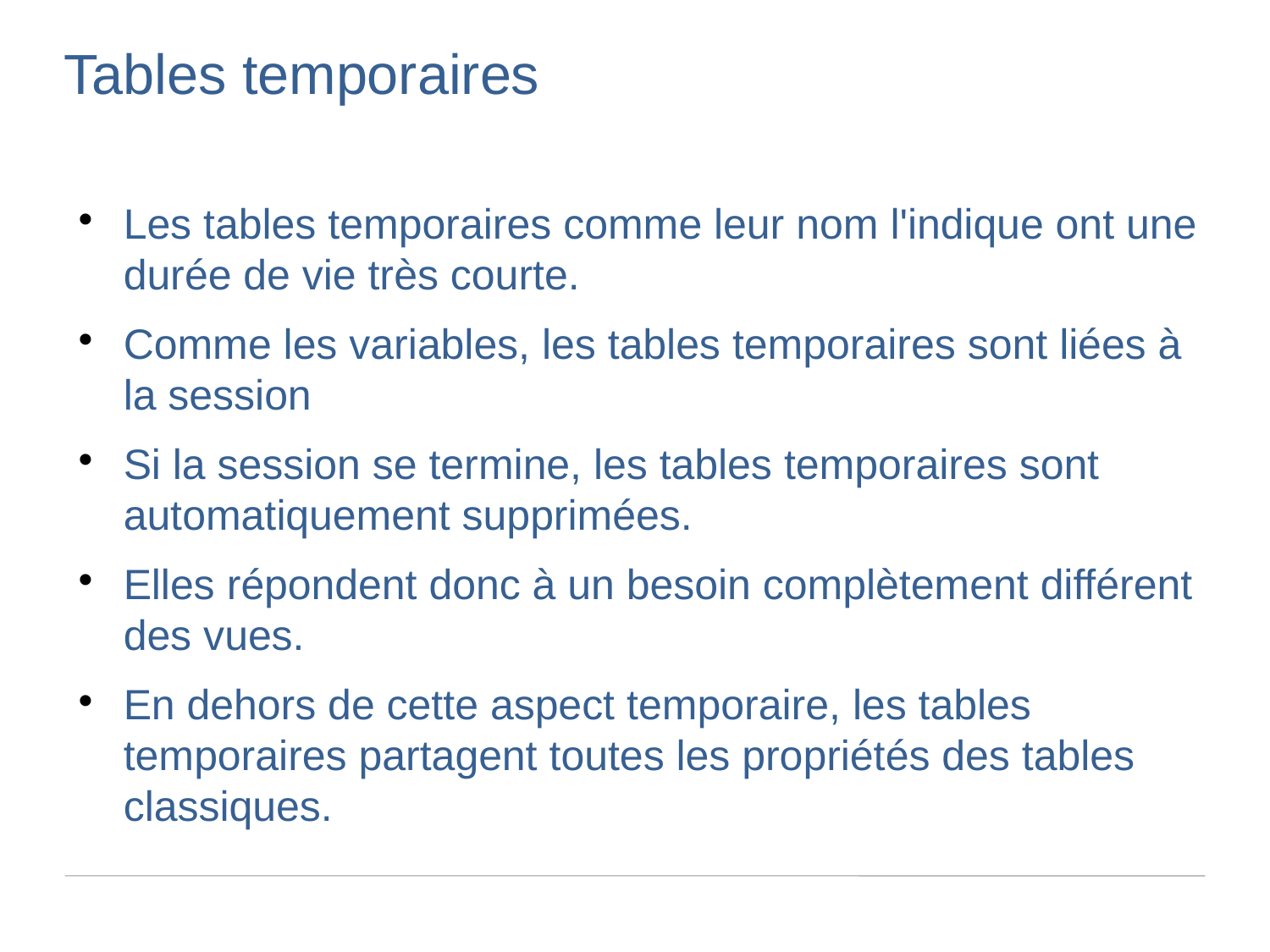

Tables temporaires

Les tables temporaires comme leur nom l'indique ont une durée de vie très courte.
Comme les variables, les tables temporaires sont liées à la session
Si la session se termine, les tables temporaires sont automatiquement supprimées.
Elles répondent donc à un besoin complètement différent des vues.
En dehors de cette aspect temporaire, les tables temporaires partagent toutes les propriétés des tables classiques.